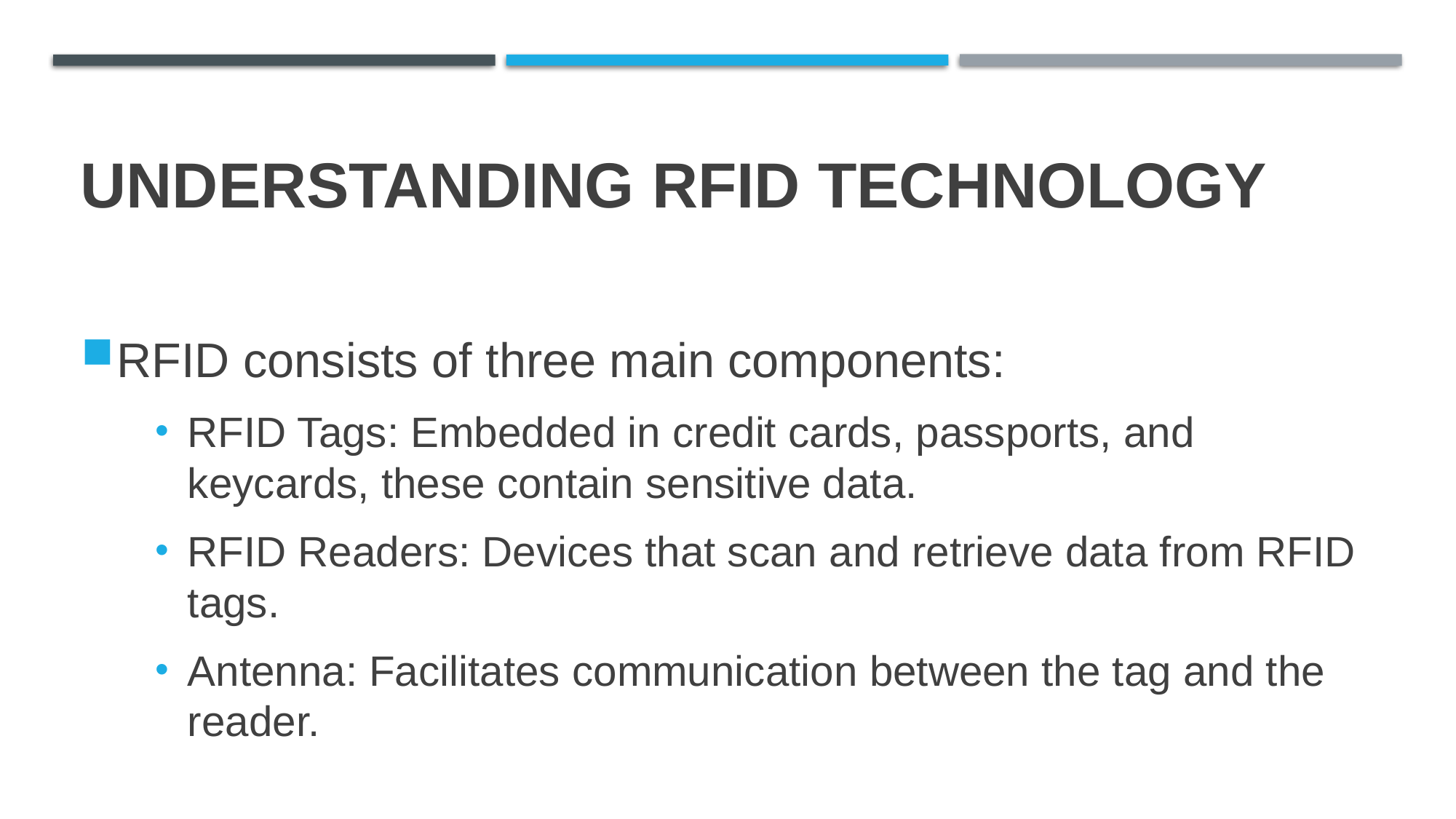

# Understanding RFID Technology
RFID consists of three main components:
RFID Tags: Embedded in credit cards, passports, and keycards, these contain sensitive data.
RFID Readers: Devices that scan and retrieve data from RFID tags.
Antenna: Facilitates communication between the tag and the reader.